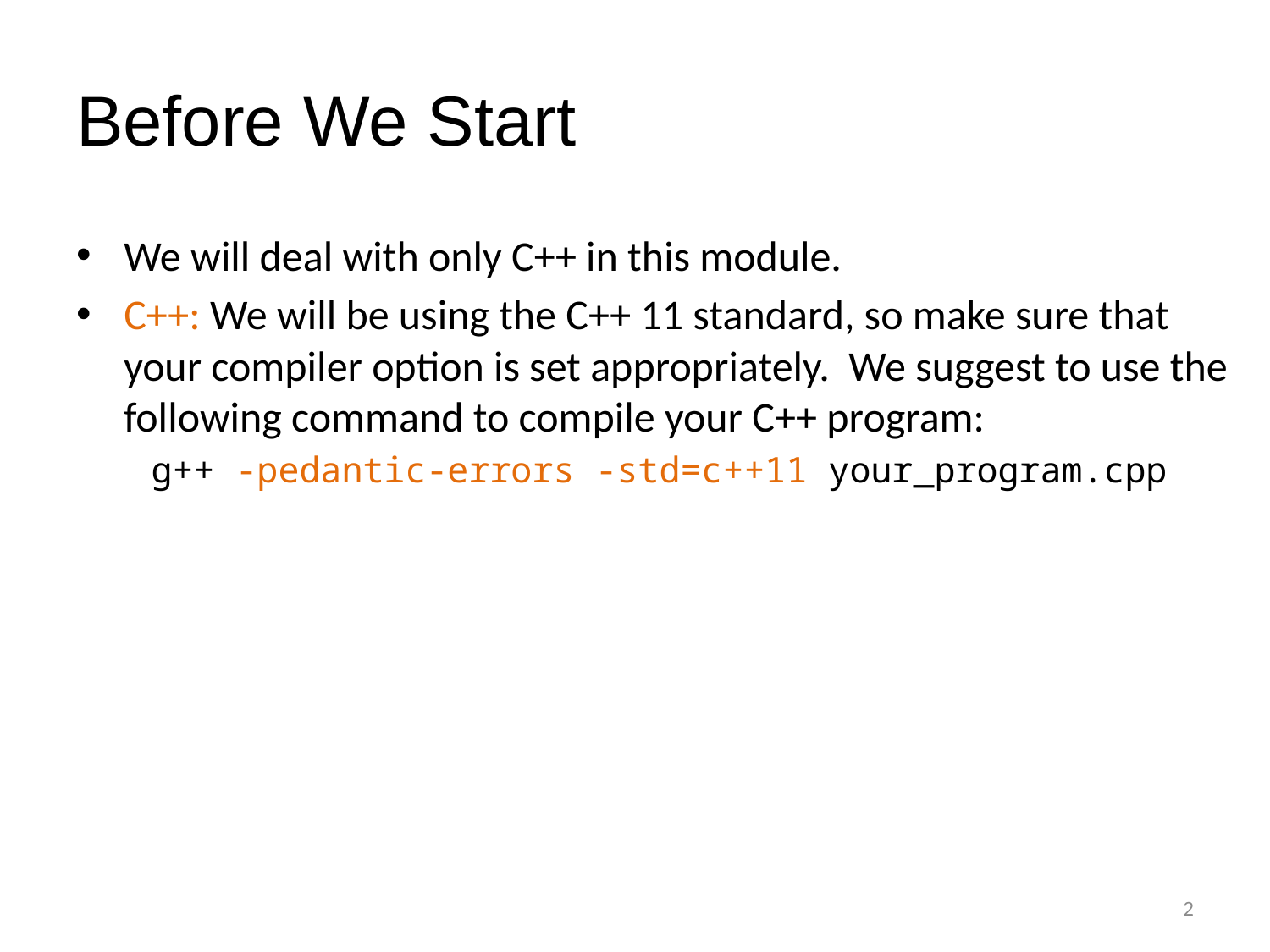

# Before We Start
We will deal with only C++ in this module.
C++: We will be using the C++ 11 standard, so make sure that your compiler option is set appropriately.  We suggest to use the following command to compile your C++ program:
g++ -pedantic-errors -std=c++11 your_program.cpp

2